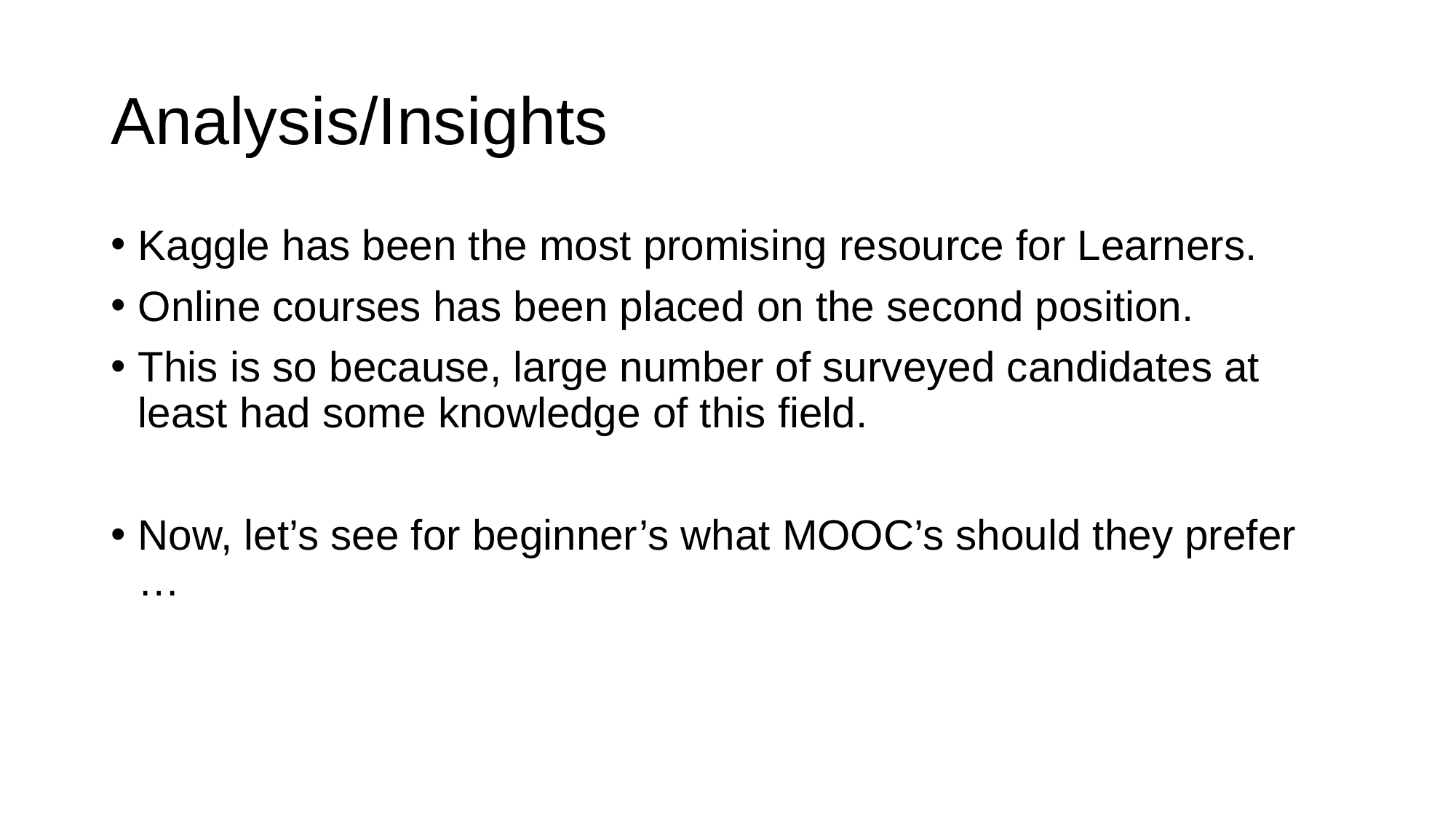

# Analysis/Insights
Kaggle has been the most promising resource for Learners.
Online courses has been placed on the second position.
This is so because, large number of surveyed candidates at least had some knowledge of this field.

Now, let’s see for beginner’s what MOOC’s should they prefer …